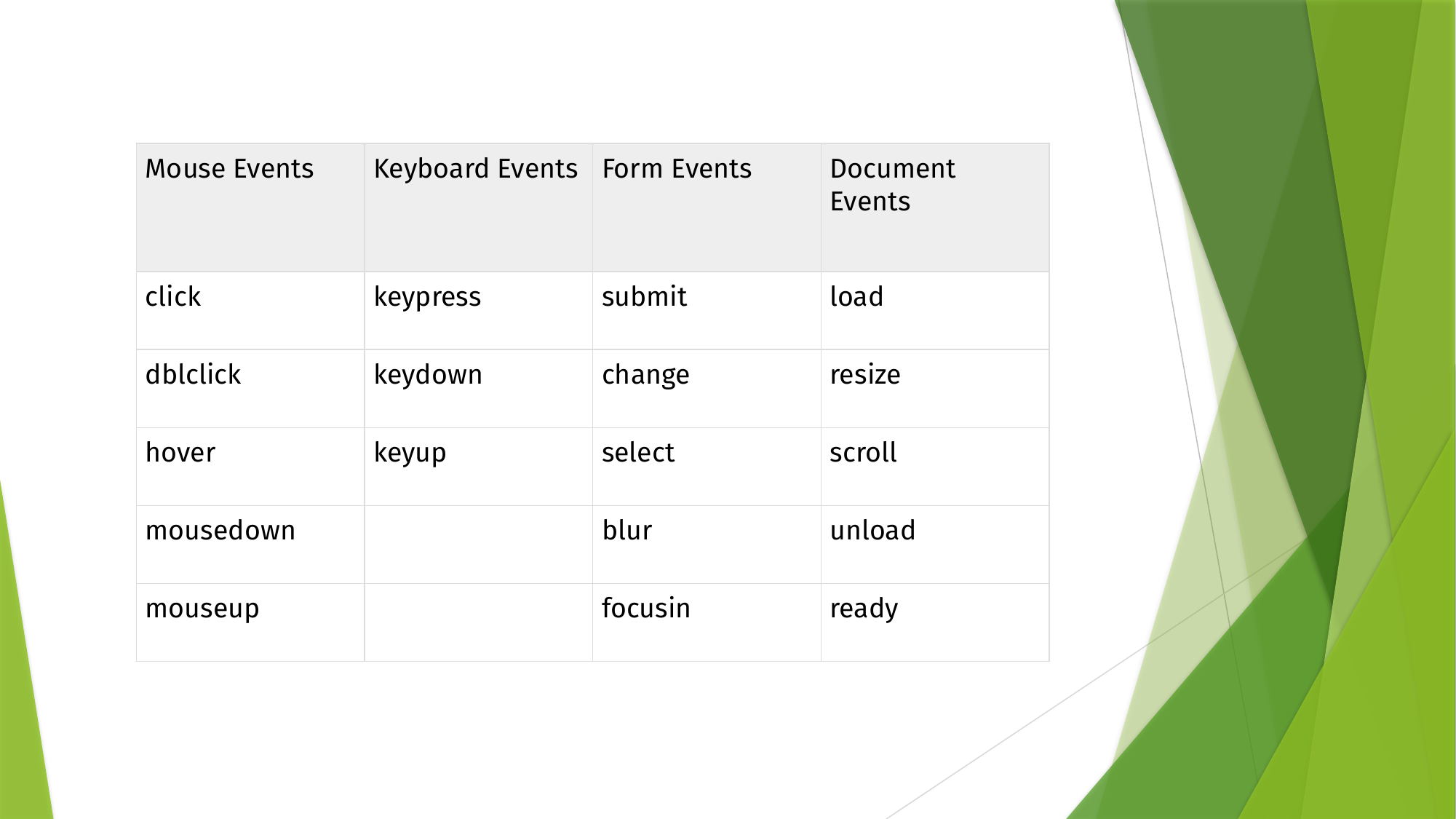

| Mouse Events | Keyboard Events | Form Events | Document Events |
| --- | --- | --- | --- |
| click | keypress | submit | load |
| dblclick | keydown | change | resize |
| hover | keyup | select | scroll |
| mousedown |  | blur | unload |
| mouseup |  | focusin | ready |